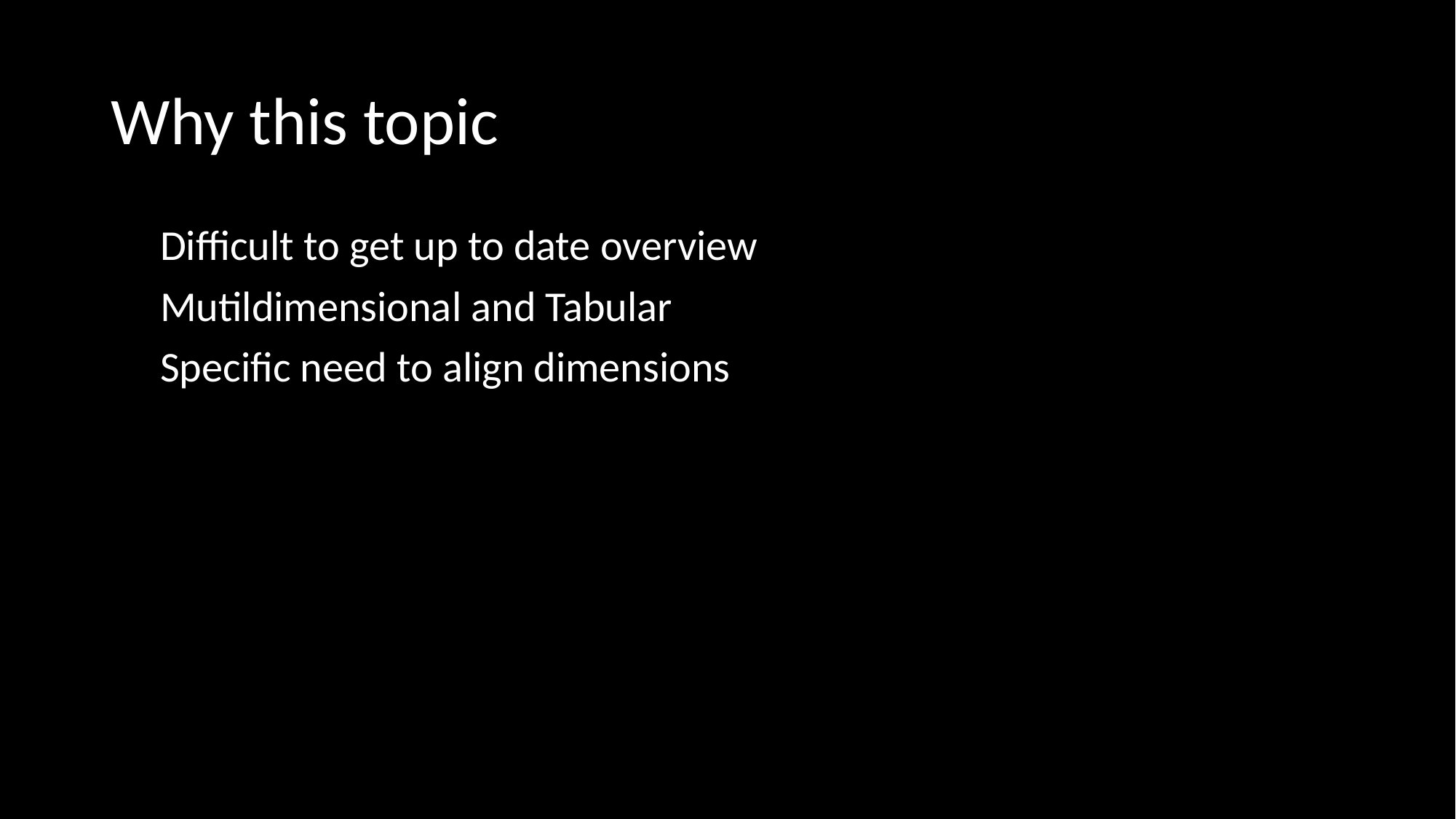

# Why this topic
Difficult to get up to date overview
Mutildimensional and Tabular
Specific need to align dimensions